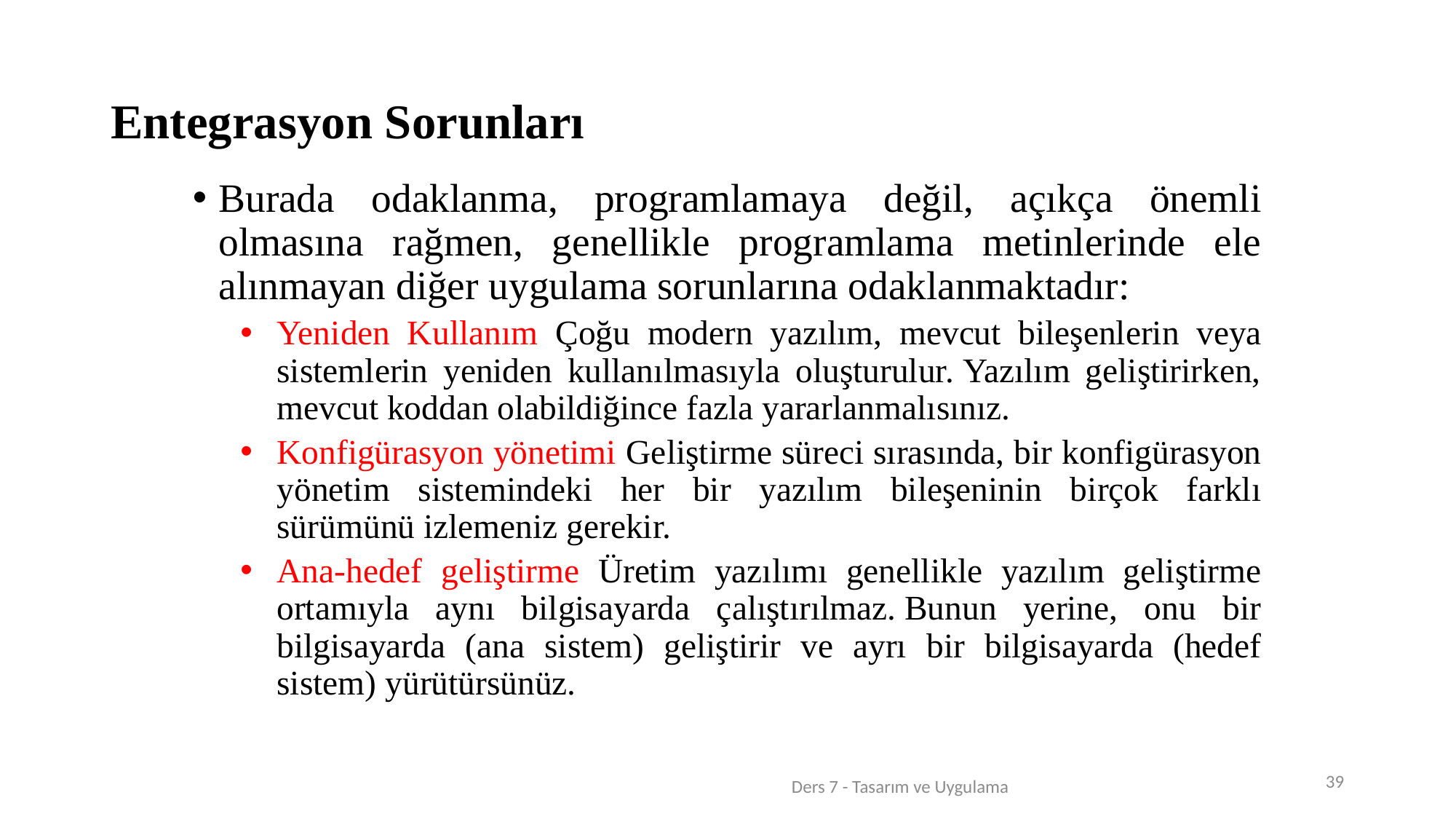

# Entegrasyon Sorunları
Burada odaklanma, programlamaya değil, açıkça önemli olmasına rağmen, genellikle programlama metinlerinde ele alınmayan diğer uygulama sorunlarına odaklanmaktadır:
Yeniden Kullanım Çoğu modern yazılım, mevcut bileşenlerin veya sistemlerin yeniden kullanılmasıyla oluşturulur. Yazılım geliştirirken, mevcut koddan olabildiğince fazla yararlanmalısınız.
Konfigürasyon yönetimi Geliştirme süreci sırasında, bir konfigürasyon yönetim sistemindeki her bir yazılım bileşeninin birçok farklı sürümünü izlemeniz gerekir.
Ana-hedef geliştirme Üretim yazılımı genellikle yazılım geliştirme ortamıyla aynı bilgisayarda çalıştırılmaz. Bunun yerine, onu bir bilgisayarda (ana sistem) geliştirir ve ayrı bir bilgisayarda (hedef sistem) yürütürsünüz.
39
Ders 7 - Tasarım ve Uygulama